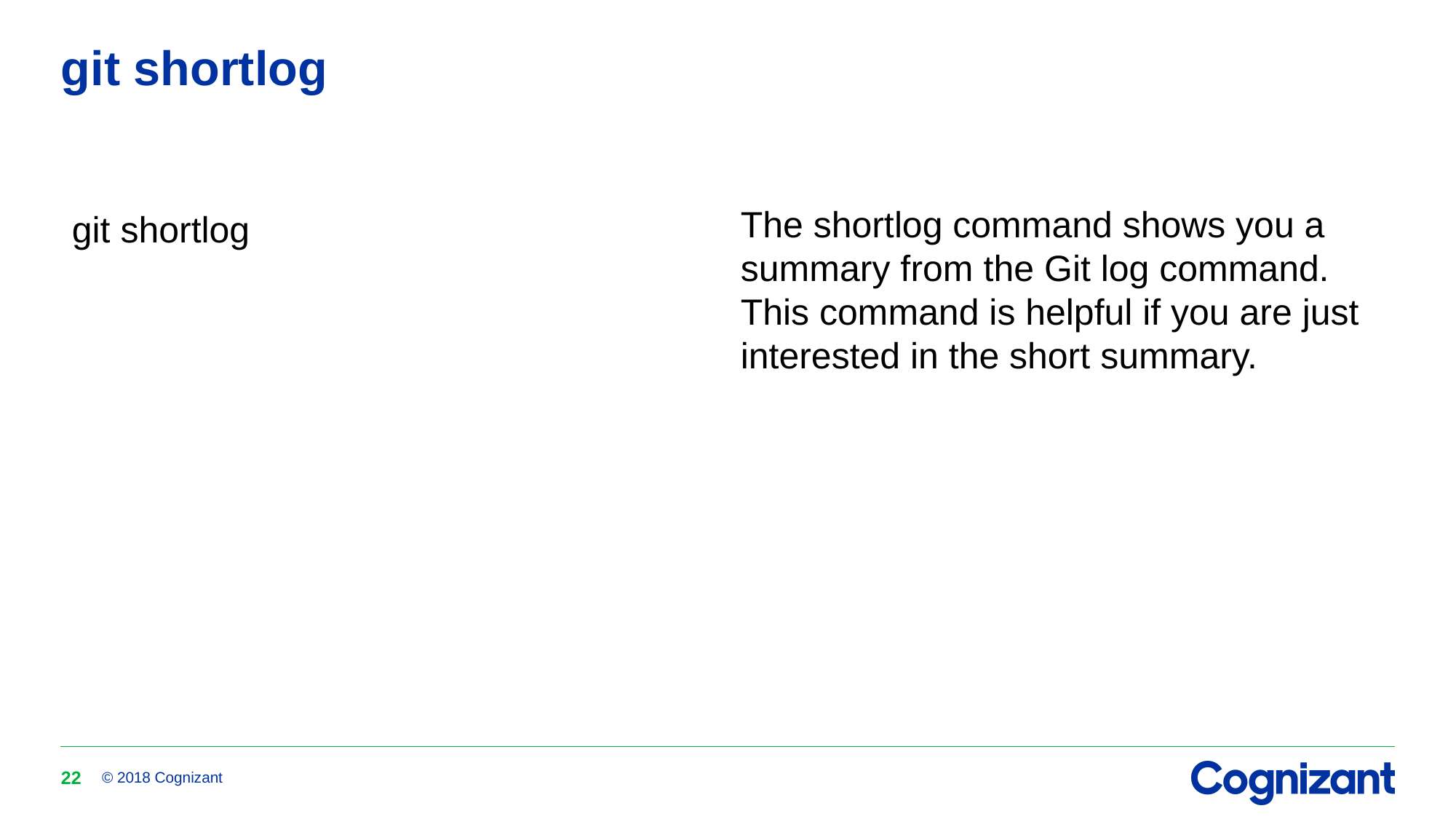

# git shortlog
git shortlog
The shortlog command shows you a summary from the Git log command. This command is helpful if you are just interested in the short summary.
22
© 2018 Cognizant